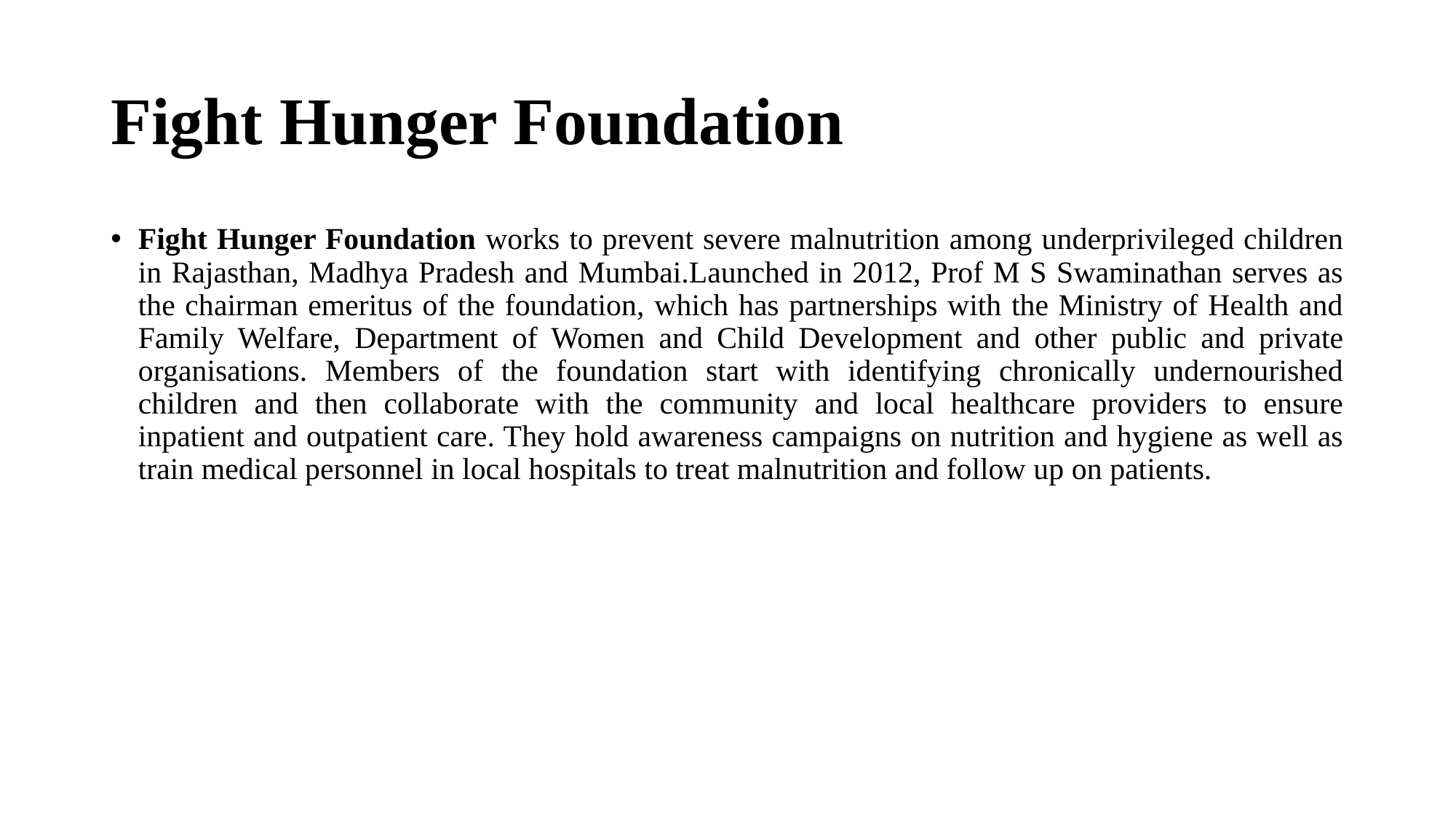

# Fight Hunger Foundation
Fight Hunger Foundation works to prevent severe malnutrition among underprivileged children in Rajasthan, Madhya Pradesh and Mumbai.Launched in 2012, Prof M S Swaminathan serves as the chairman emeritus of the foundation, which has partnerships with the Ministry of Health and Family Welfare, Department of Women and Child Development and other public and private organisations. Members of the foundation start with identifying chronically undernourished children and then collaborate with the community and local healthcare providers to ensure inpatient and outpatient care. They hold awareness campaigns on nutrition and hygiene as well as train medical personnel in local hospitals to treat malnutrition and follow up on patients.